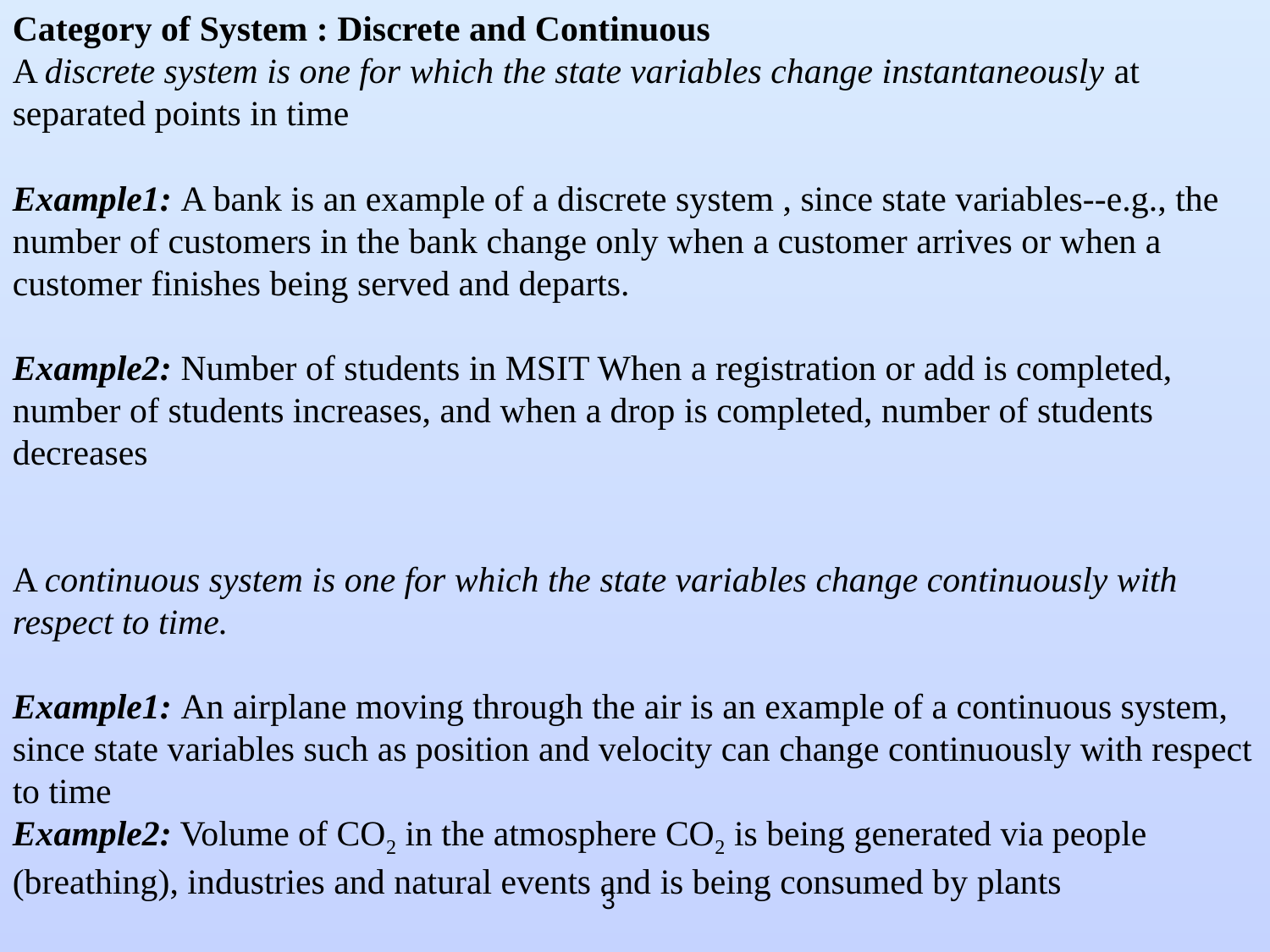

Category of System : Discrete and Continuous
A discrete system is one for which the state variables change instantaneously at separated points in time

Example1: A bank is an example of a discrete system , since state variables--e.g., the number of customers in the bank change only when a customer arrives or when a customer finishes being served and departs.

Example2: Number of students in MSIT When a registration or add is completed, number of students increases, and when a drop is completed, number of students decreases

A continuous system is one for which the state variables change continuously with respect to time.

Example1: An airplane moving through the air is an example of a continuous system, since state variables such as position and velocity can change continuously with respect to time
Example2: Volume of CO2 in the atmosphere CO2 is being generated via people (breathing), industries and natural events and is being consumed by plants

3